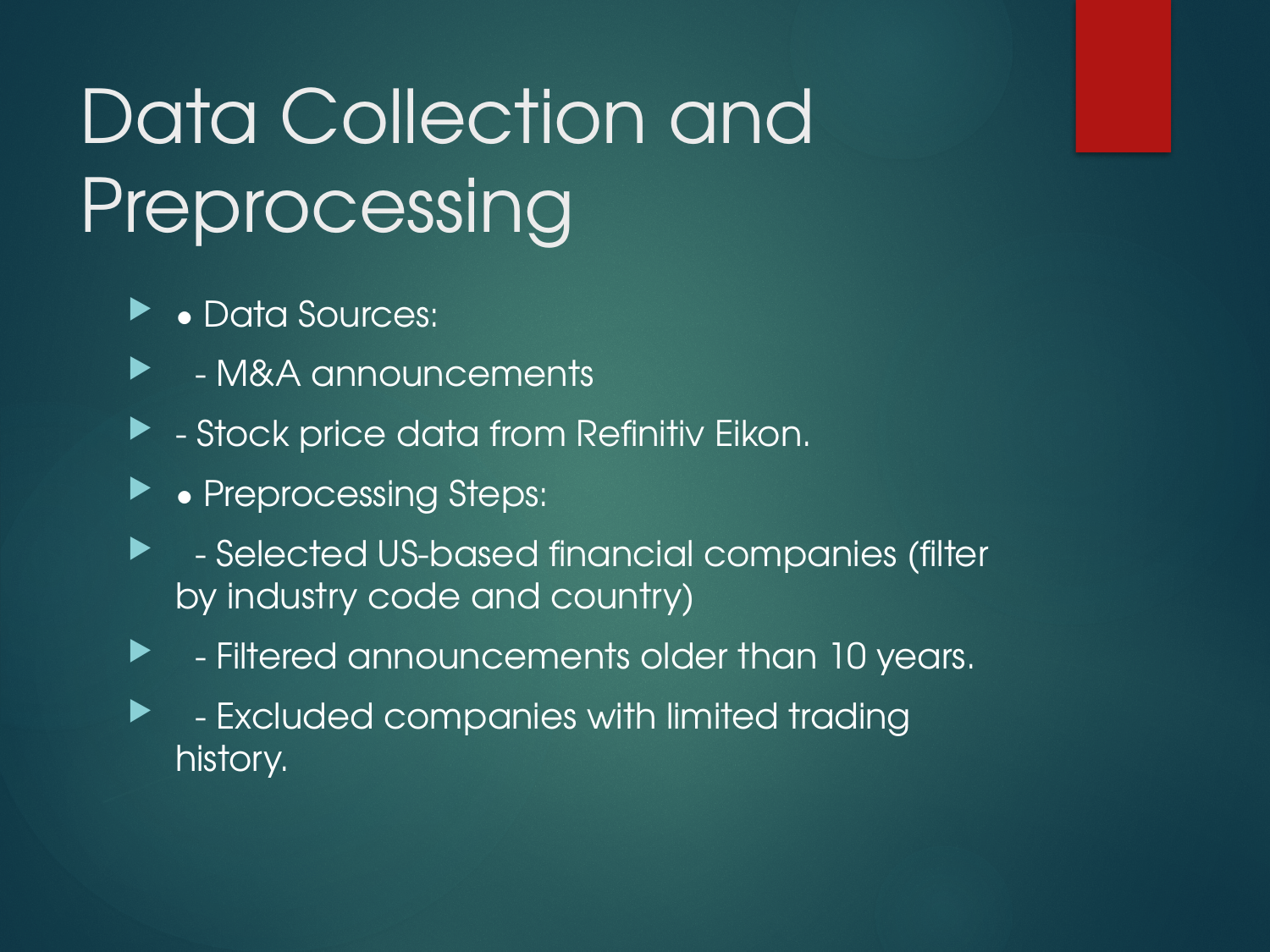

# Data Collection and Preprocessing
• Data Sources:
  - M&A announcements
- Stock price data from Refinitiv Eikon.
• Preprocessing Steps:
  - Selected US-based financial companies (filter by industry code and country)
  - Filtered announcements older than 10 years.
  - Excluded companies with limited trading history.